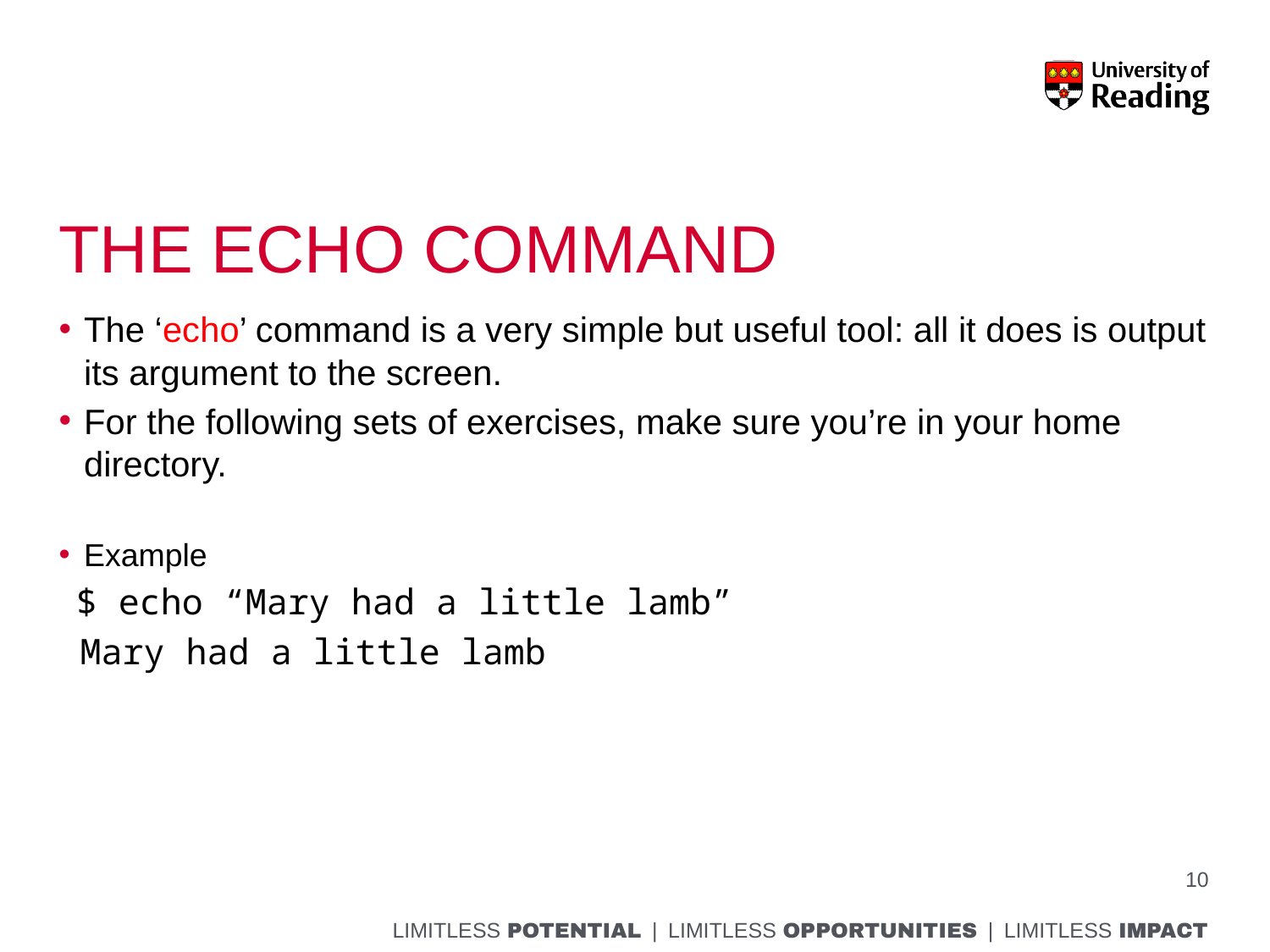

# The echo command
The ‘echo’ command is a very simple but useful tool: all it does is output its argument to the screen.
For the following sets of exercises, make sure you’re in your home directory.

Example
 $ echo “Mary had a little lamb”
 Mary had a little lamb
10